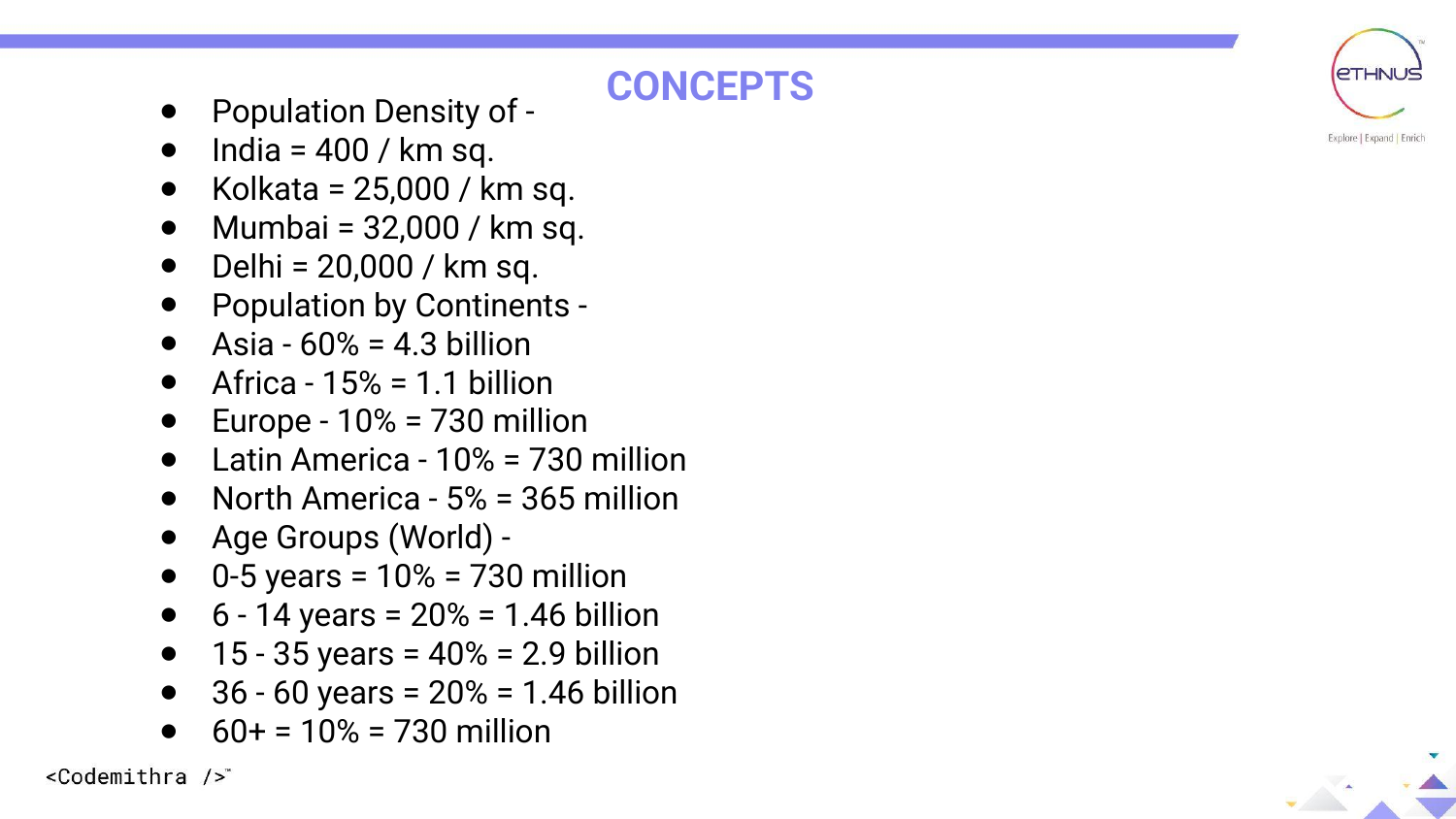

CONCEPTS
Population Density of -
India = 400 / km sq.
Kolkata = 25,000 / km sq.
Mumbai = 32,000 / km sq.
Delhi = 20,000 / km sq.
Population by Continents -
Asia - 60% = 4.3 billion
Africa - 15% = 1.1 billion
Europe - 10% = 730 million
Latin America - 10% = 730 million
North America - 5% = 365 million
Age Groups (World) -
0-5 years = 10% = 730 million
6 - 14 years = 20% = 1.46 billion
15 - 35 years = 40% = 2.9 billion
36 - 60 years = 20% = 1.46 billion
60+ = 10% = 730 million